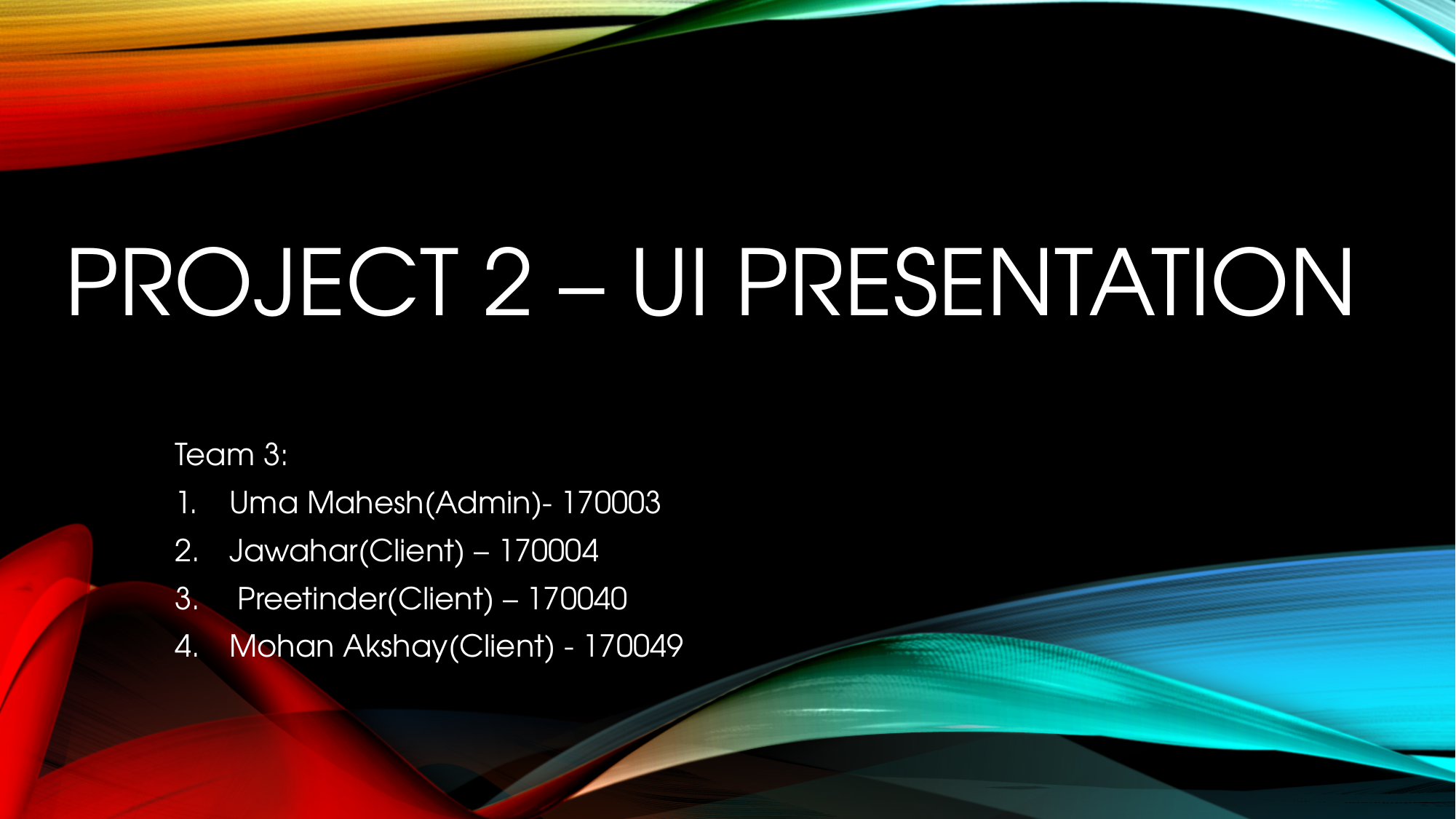

# Project 2 – UI presentation
Team 3:
Uma Mahesh(Admin)- 170003
Jawahar(Client) – 170004
 Preetinder(Client) – 170040
Mohan Akshay(Client) - 170049